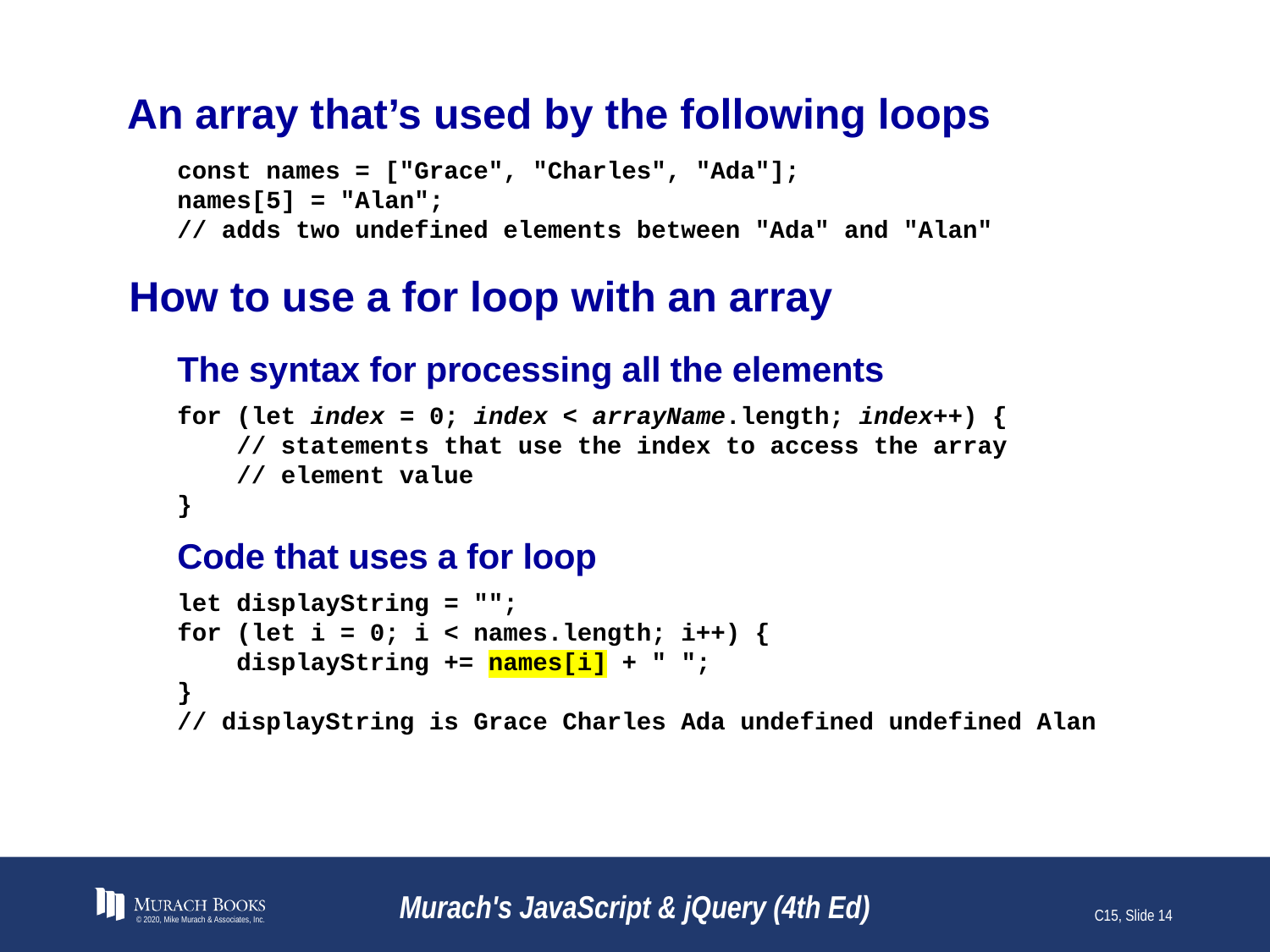

# An array that’s used by the following loops
const names = ["Grace", "Charles", "Ada"];
names[5] = "Alan";
// adds two undefined elements between "Ada" and "Alan"
How to use a for loop with an array
The syntax for processing all the elements
for (let index = 0; index < arrayName.length; index++) {
    // statements that use the index to access the array
    // element value
}
Code that uses a for loop
let displayString = "";
for (let i = 0; i < names.length; i++) {
    displayString += names[i] + " ";
}
// displayString is Grace Charles Ada undefined undefined Alan

© 2020, Mike Murach & Associates, Inc.
Murach's JavaScript & jQuery (4th Ed)

C15, Slide 14